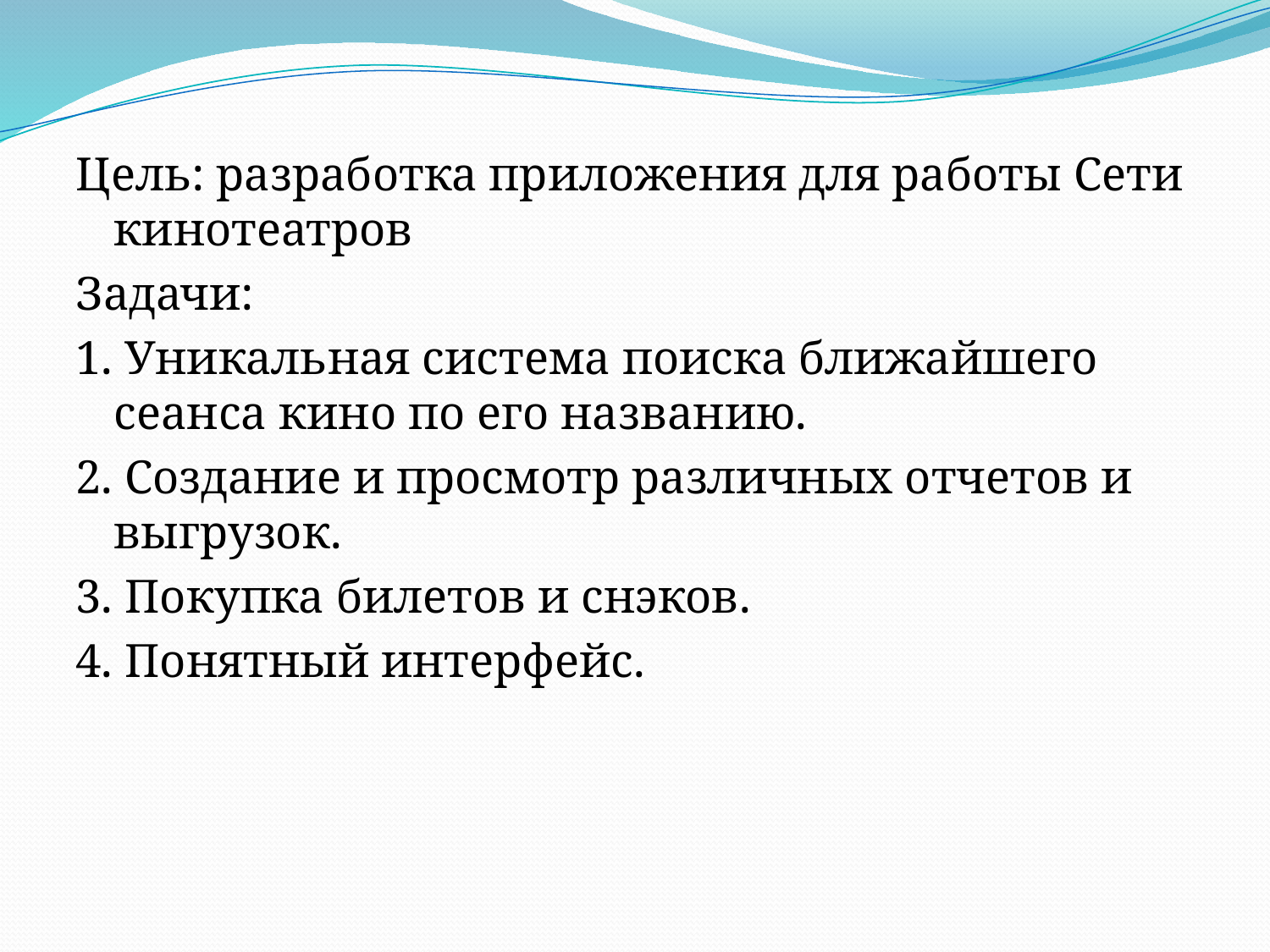

Цель: разработка приложения для работы Сети кинотеатров
Задачи:
1. Уникальная система поиска ближайшего сеанса кино по его названию.
2. Создание и просмотр различных отчетов и выгрузок.
3. Покупка билетов и снэков.
4. Понятный интерфейс.